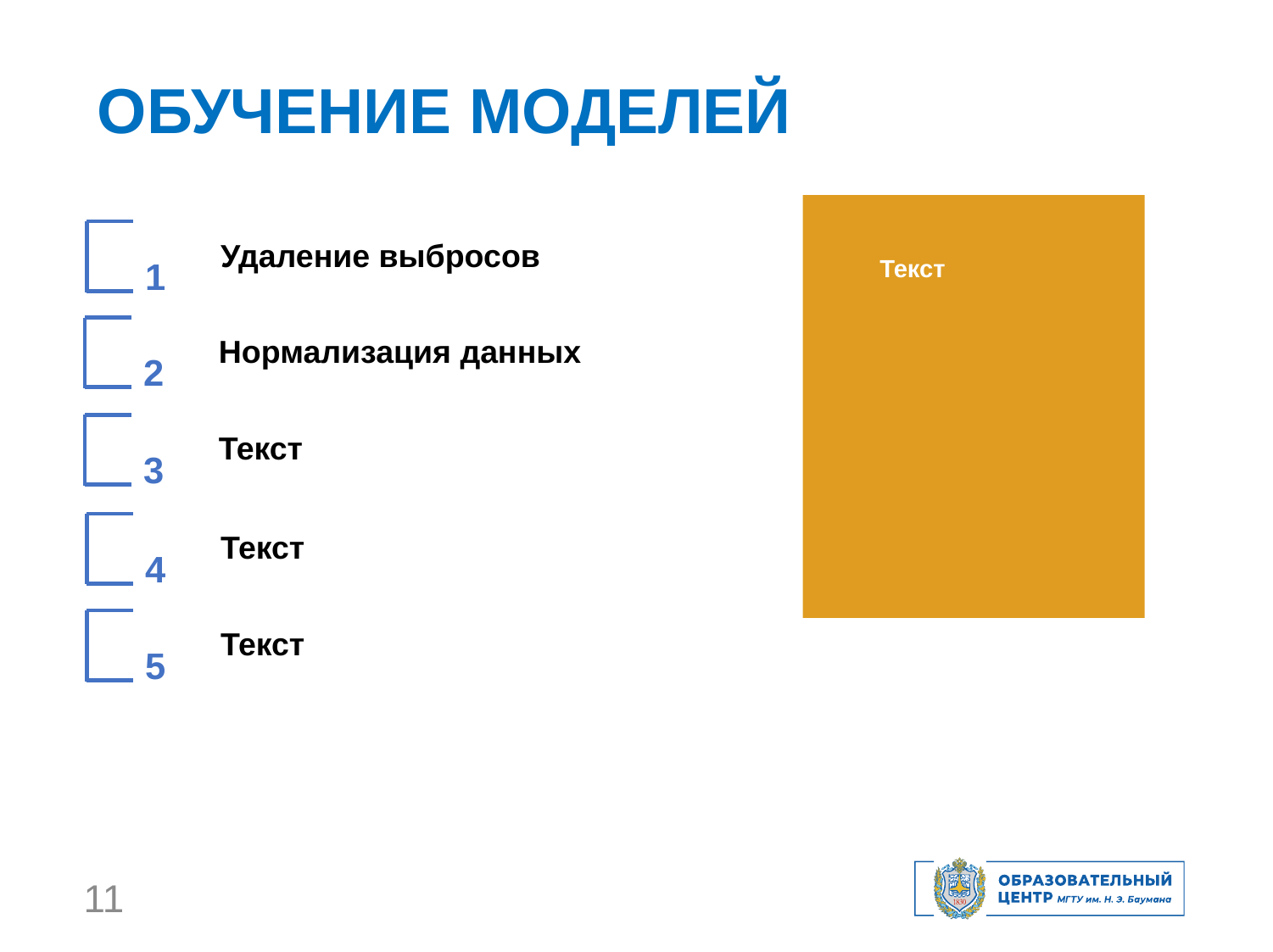

# ОБУЧЕНИЕ МОДЕЛЕЙ

Удаление выбросов
1
Текст
Нормализация данных
2
Текст
3
Текст
4
Текст
5
11